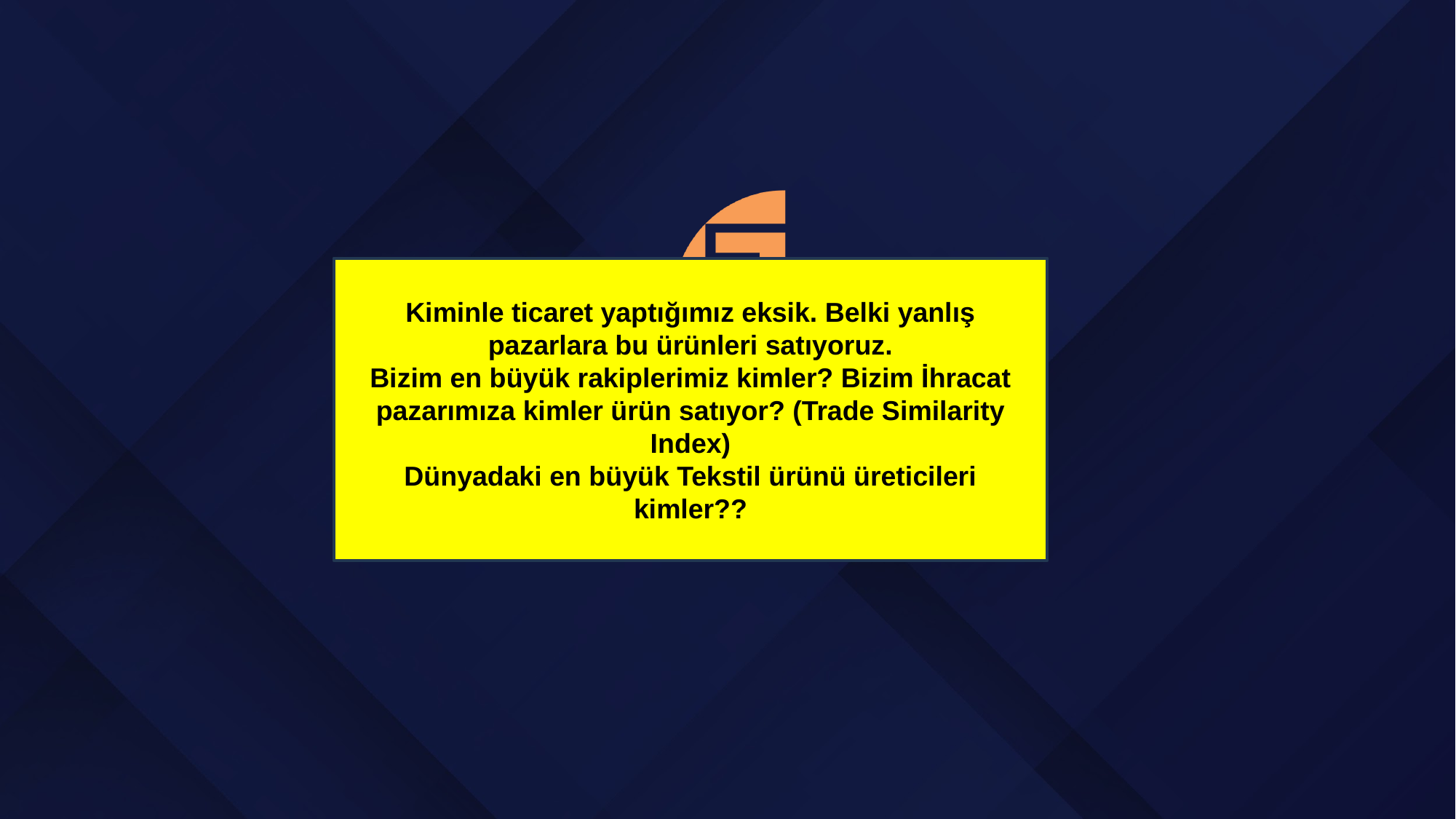

Kiminle ticaret yaptığımız eksik. Belki yanlış pazarlara bu ürünleri satıyoruz.
Bizim en büyük rakiplerimiz kimler? Bizim İhracat pazarımıza kimler ürün satıyor? (Trade Similarity Index)
Dünyadaki en büyük Tekstil ürünü üreticileri kimler??